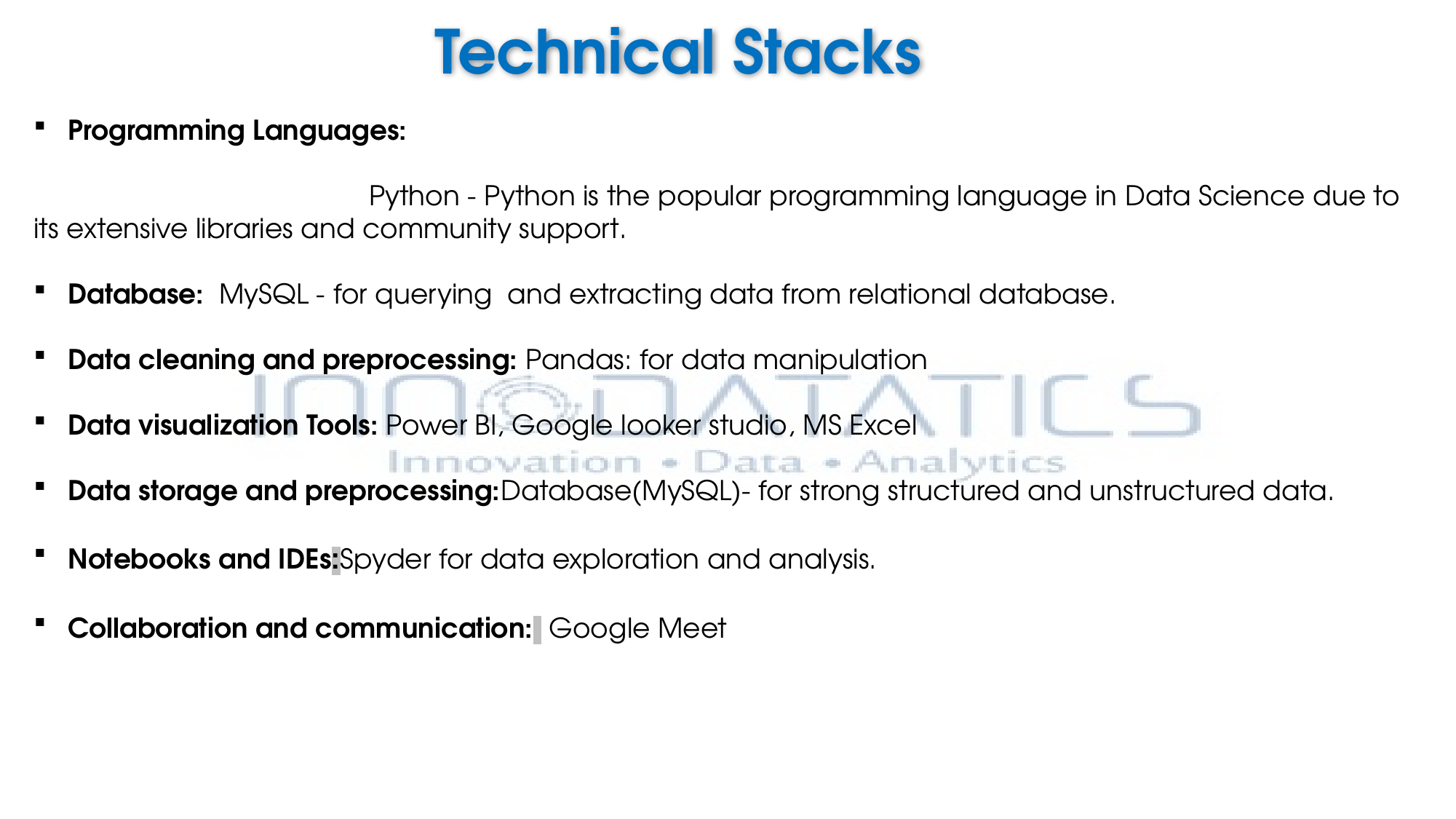

# Technical Stacks
Programming Languages:

			 Python - Python is the popular programming language in Data Science due to its extensive libraries and community support.

Database:  MySQL - for querying  and extracting data from relational database.

Data cleaning and preprocessing: Pandas: for data manipulation

Data visualization Tools: Power BI, Google looker studio, MS Excel

Data storage and preprocessing:Database(MySQL)- for strong structured and unstructured data.

Notebooks and IDEs:Spyder for data exploration and analysis.

Collaboration and communication:  Google Meet